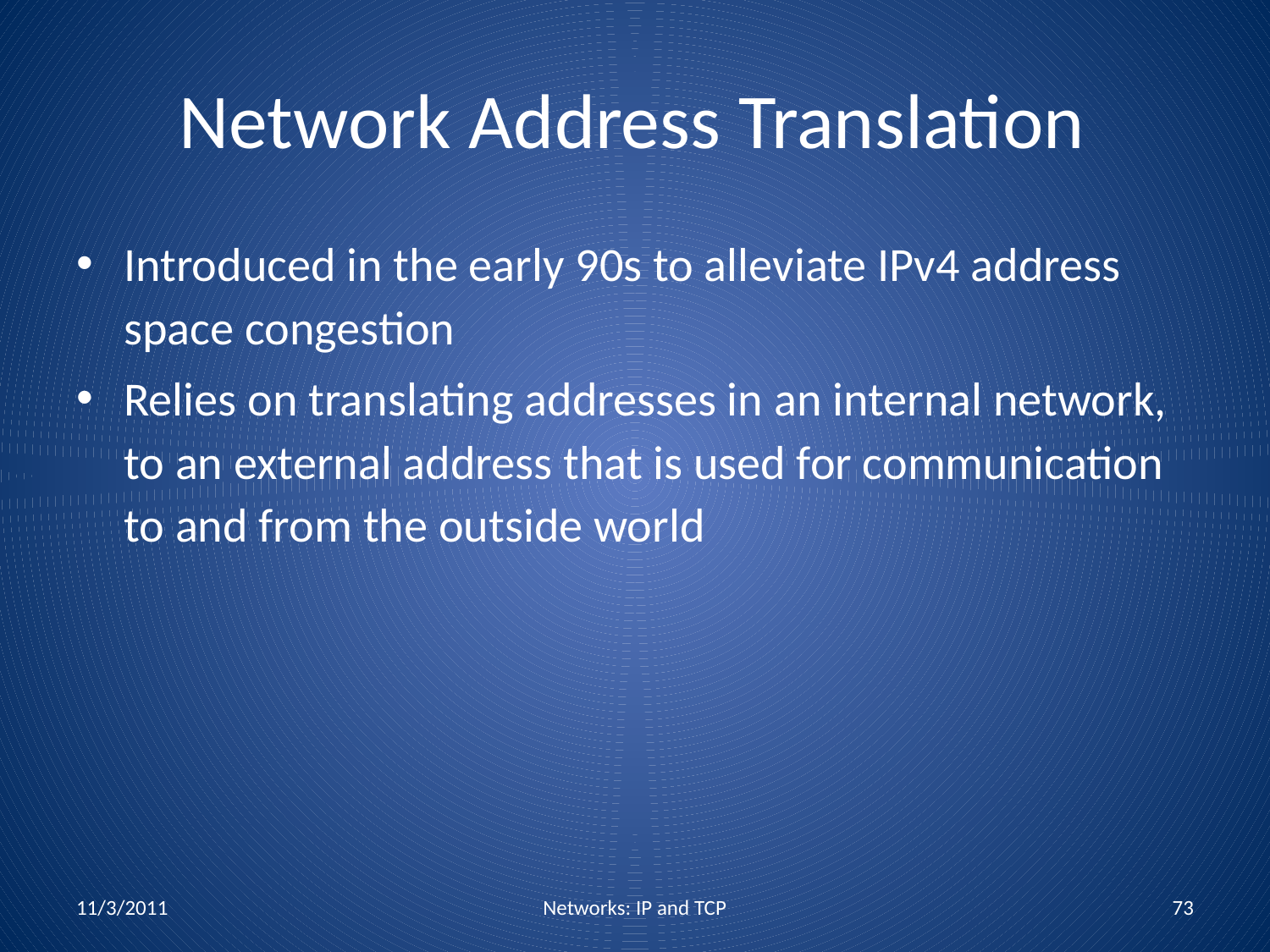

# Network Address Translation
Introduced in the early 90s to alleviate IPv4 address space congestion
Relies on translating addresses in an internal network, to an external address that is used for communication to and from the outside world
11/3/2011
Networks: IP and TCP
73